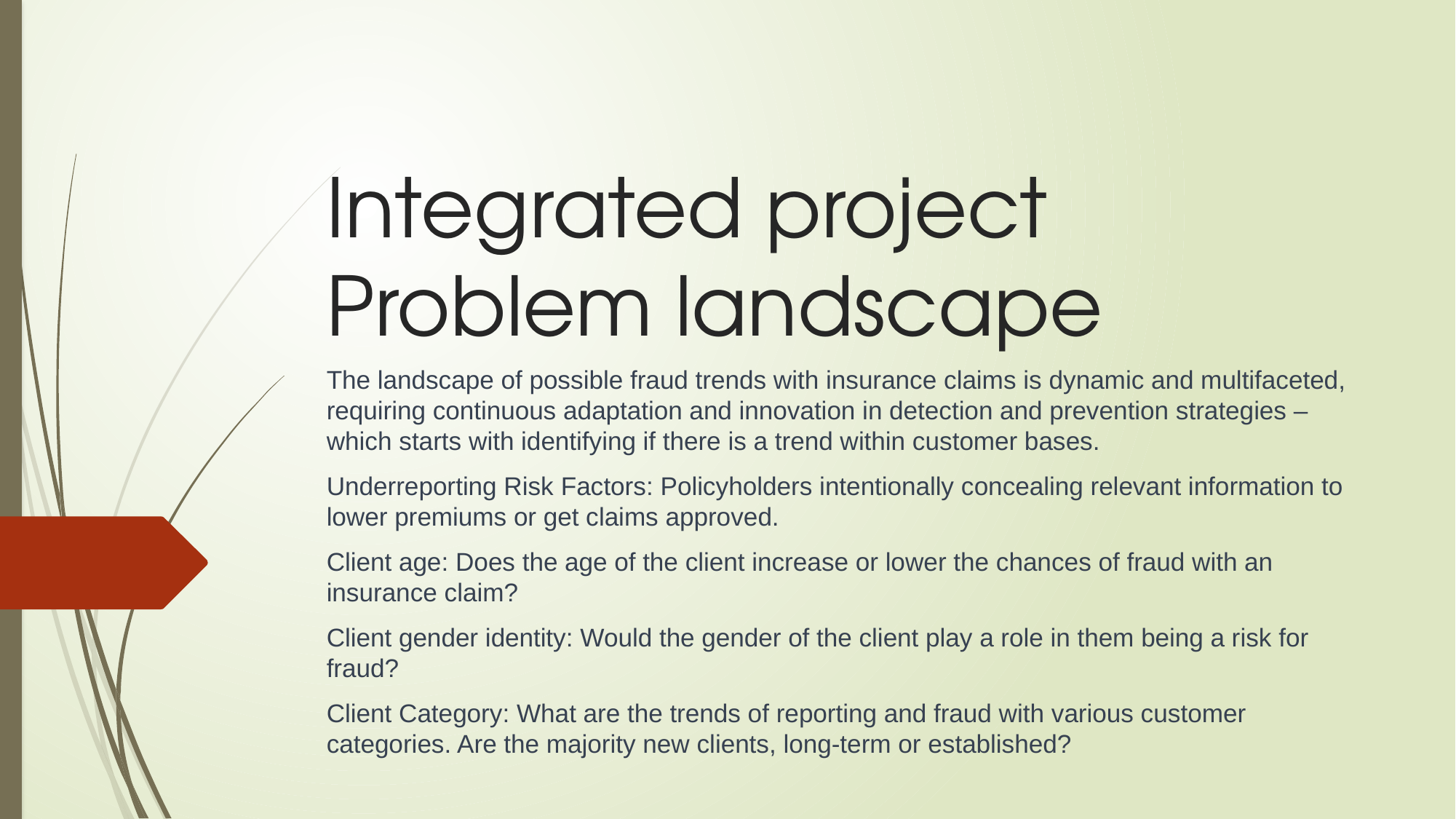

# Integrated project Problem landscape
The landscape of possible fraud trends with insurance claims is dynamic and multifaceted, requiring continuous adaptation and innovation in detection and prevention strategies – which starts with identifying if there is a trend within customer bases.
Underreporting Risk Factors: Policyholders intentionally concealing relevant information to lower premiums or get claims approved.
Client age: Does the age of the client increase or lower the chances of fraud with an insurance claim?
Client gender identity: Would the gender of the client play a role in them being a risk for fraud?
Client Category: What are the trends of reporting and fraud with various customer categories. Are the majority new clients, long-term or established?